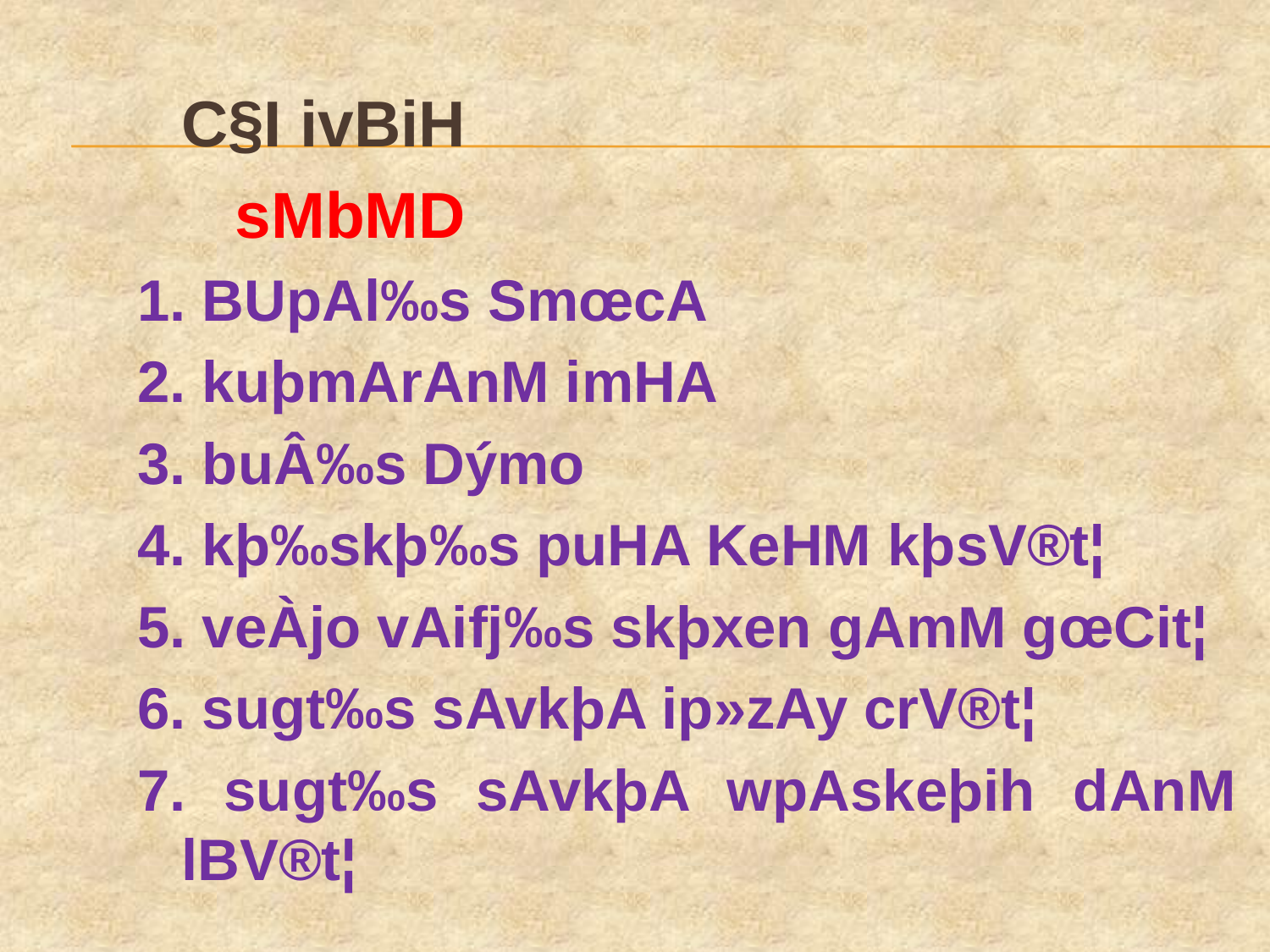

C§I ivBiH
				   sMbMD
1. BUpAl‰s SmœcA
2. kuþmArAnM imHA
3. buÂ‰s Dýmo
4. kþ‰skþ‰s puHA KeHM kþsV®t¦
5. veÀjo vAifj‰s skþxen gAmM gœCit¦
6. sugt‰s sAvkþA ip»zAy crV®t¦
7. sugt‰s sAvkþA wpAskeþih dAnM lBV®t¦